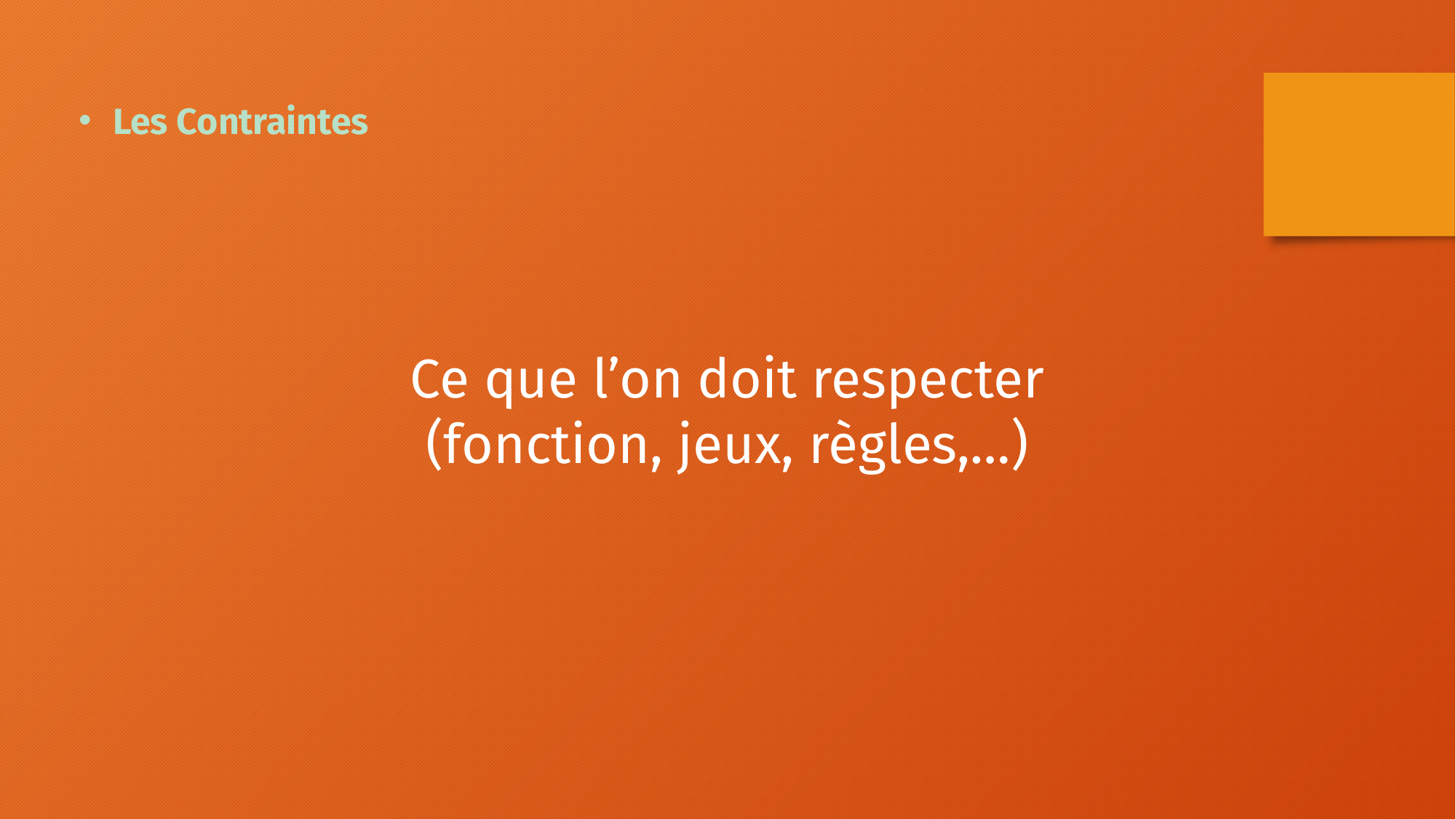

Les Contraintes
Ce que l’on doit respecter (fonction, jeux, règles,…)